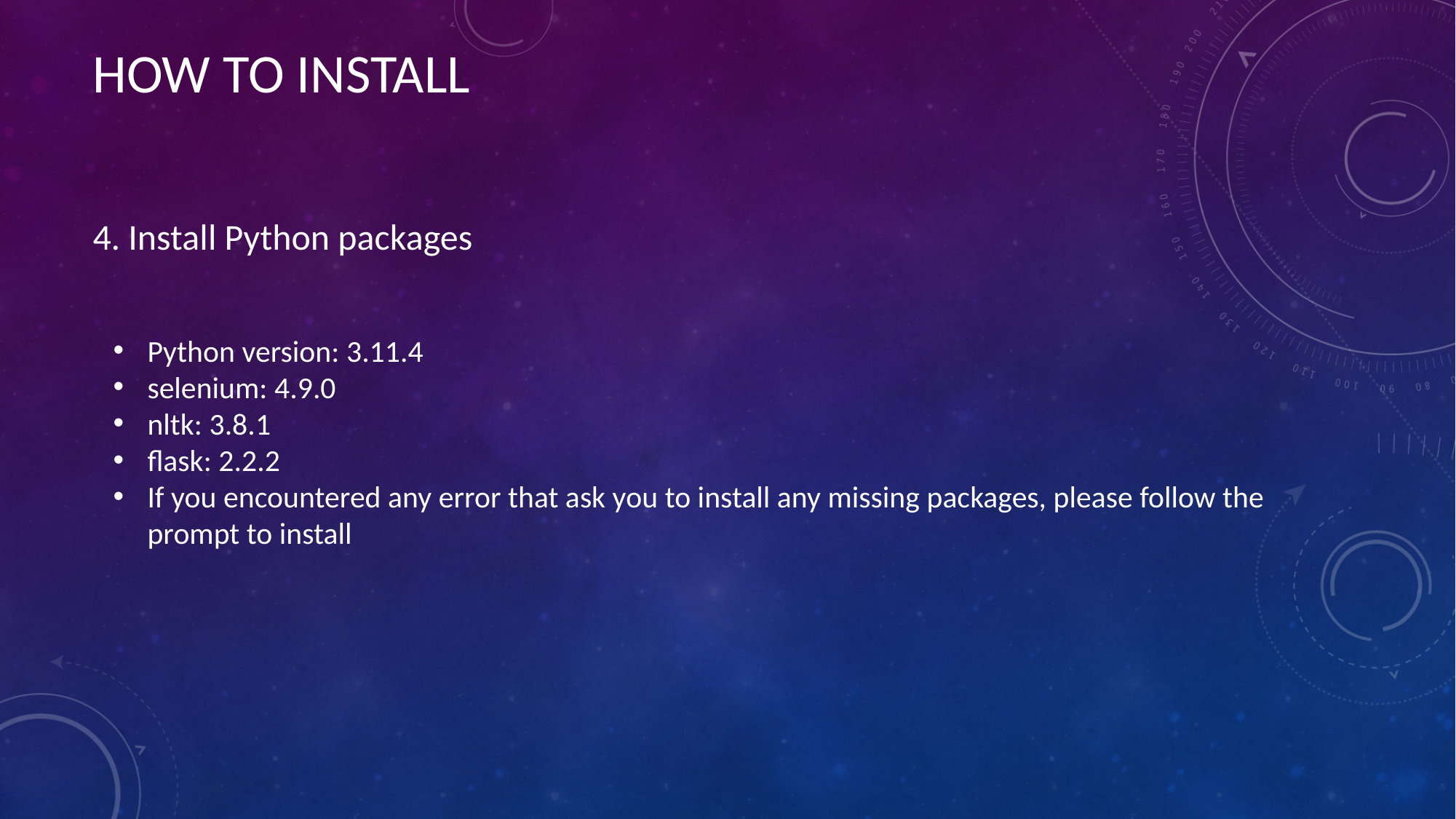

# HOW TO INSTALL
4. Install Python packages

Python version: 3.11.4
selenium: 4.9.0
nltk: 3.8.1
flask: 2.2.2
If you encountered any error that ask you to install any missing packages, please follow the prompt to install